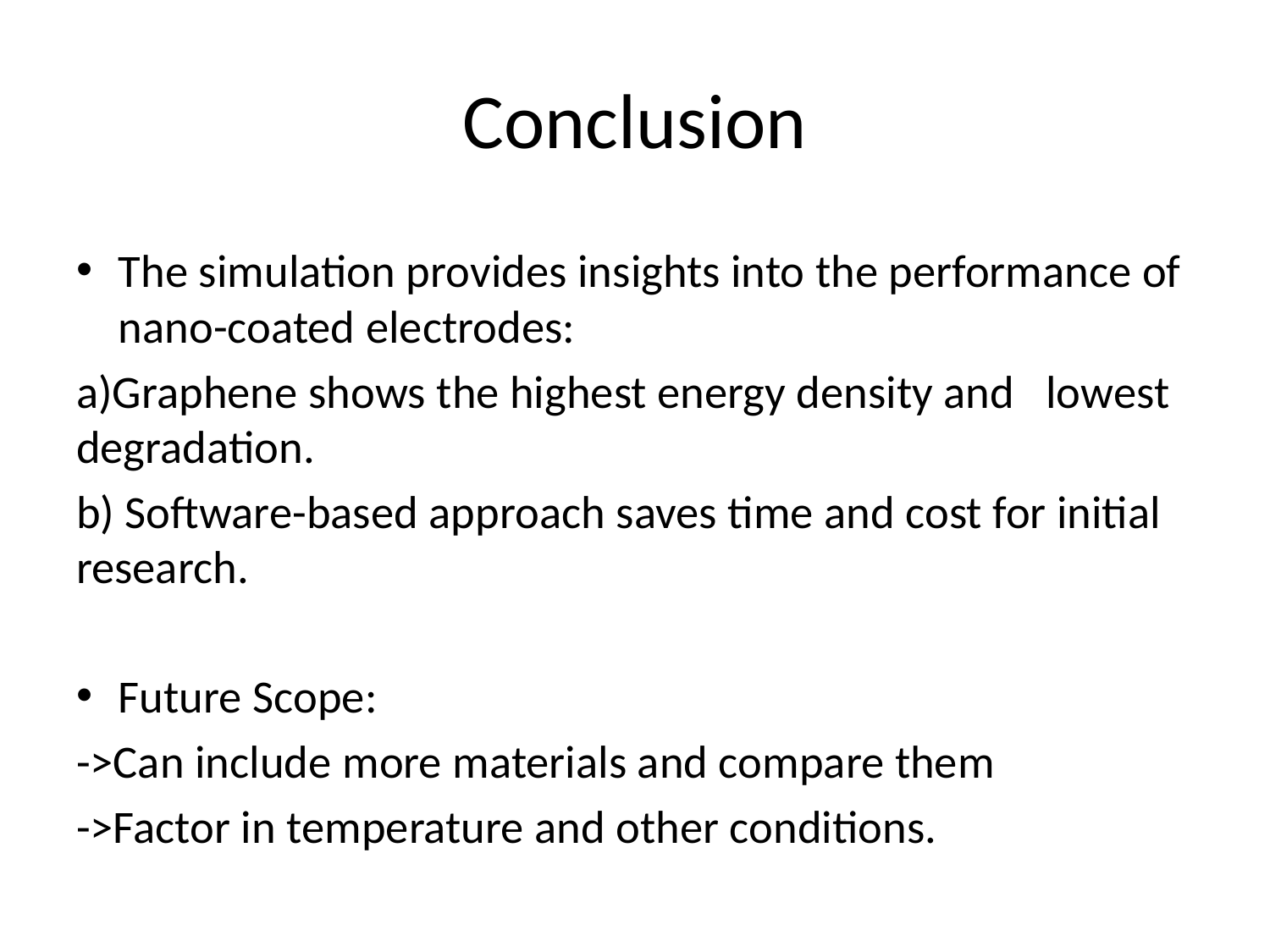

# Conclusion
The simulation provides insights into the performance of nano-coated electrodes:
a)Graphene shows the highest energy density and   lowest degradation.
b) Software-based approach saves time and cost for initial research.

Future Scope:
->Can include more materials and compare them
->Factor in temperature and other conditions.